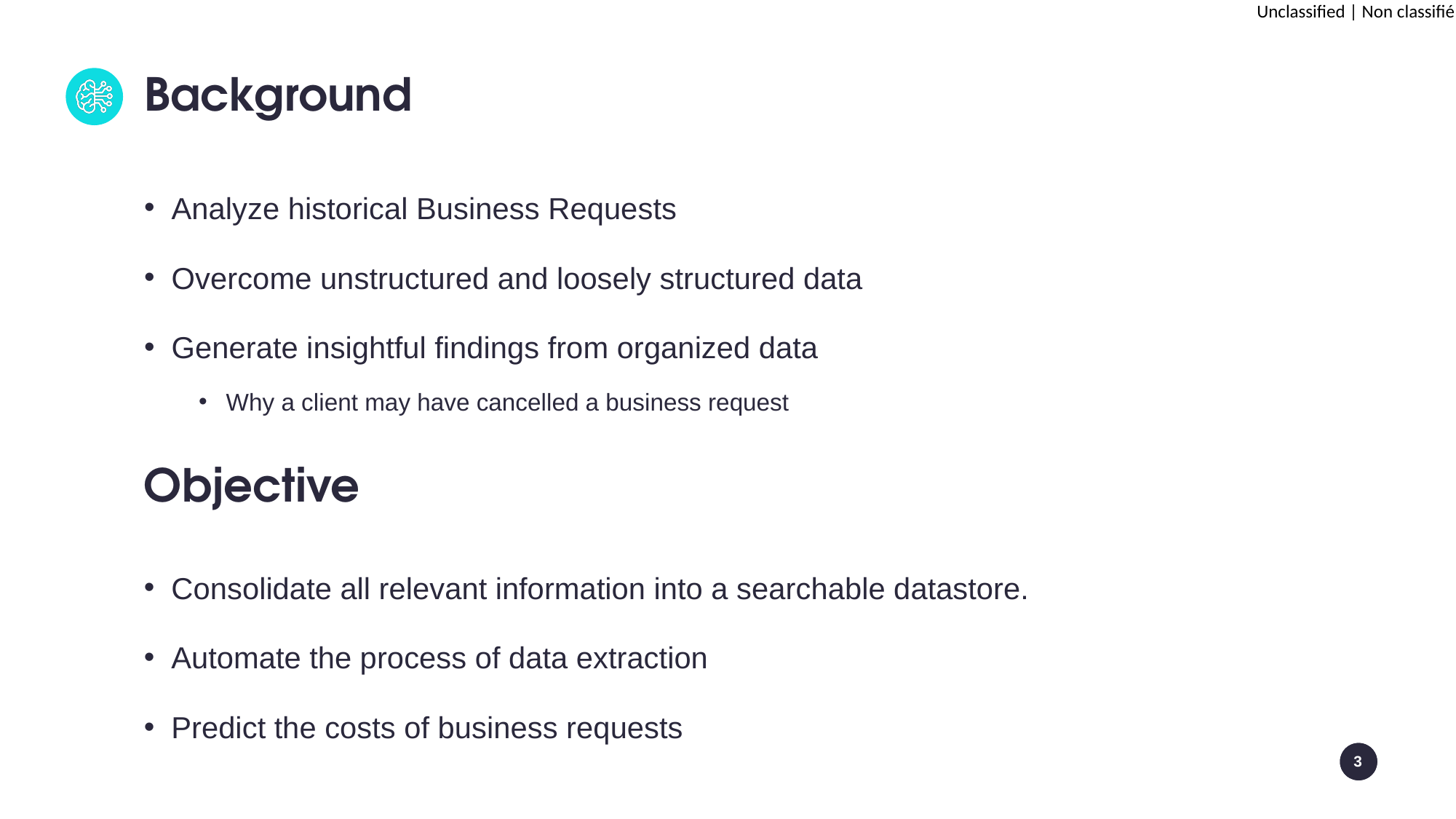

Background
Analyze historical Business Requests
Overcome unstructured and loosely structured data
Generate insightful findings from organized data
Why a client may have cancelled a business request
Objective
Consolidate all relevant information into a searchable datastore.
Automate the process of data extraction
Predict the costs of business requests